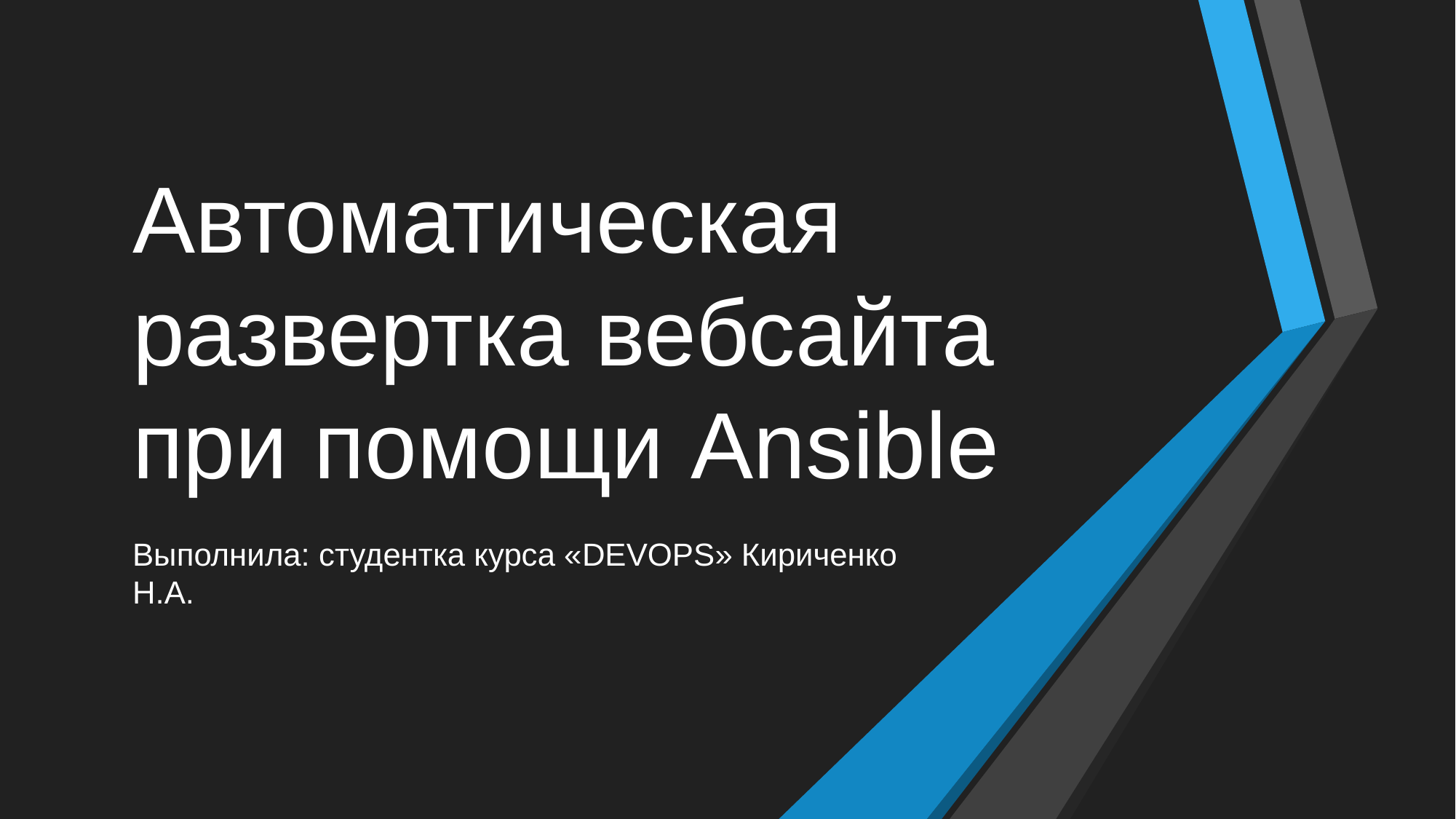

# Автоматическая развертка вебсайта при помощи Ansible
Выполнила: студентка курса «DEVOPS» Кириченко Н.А.